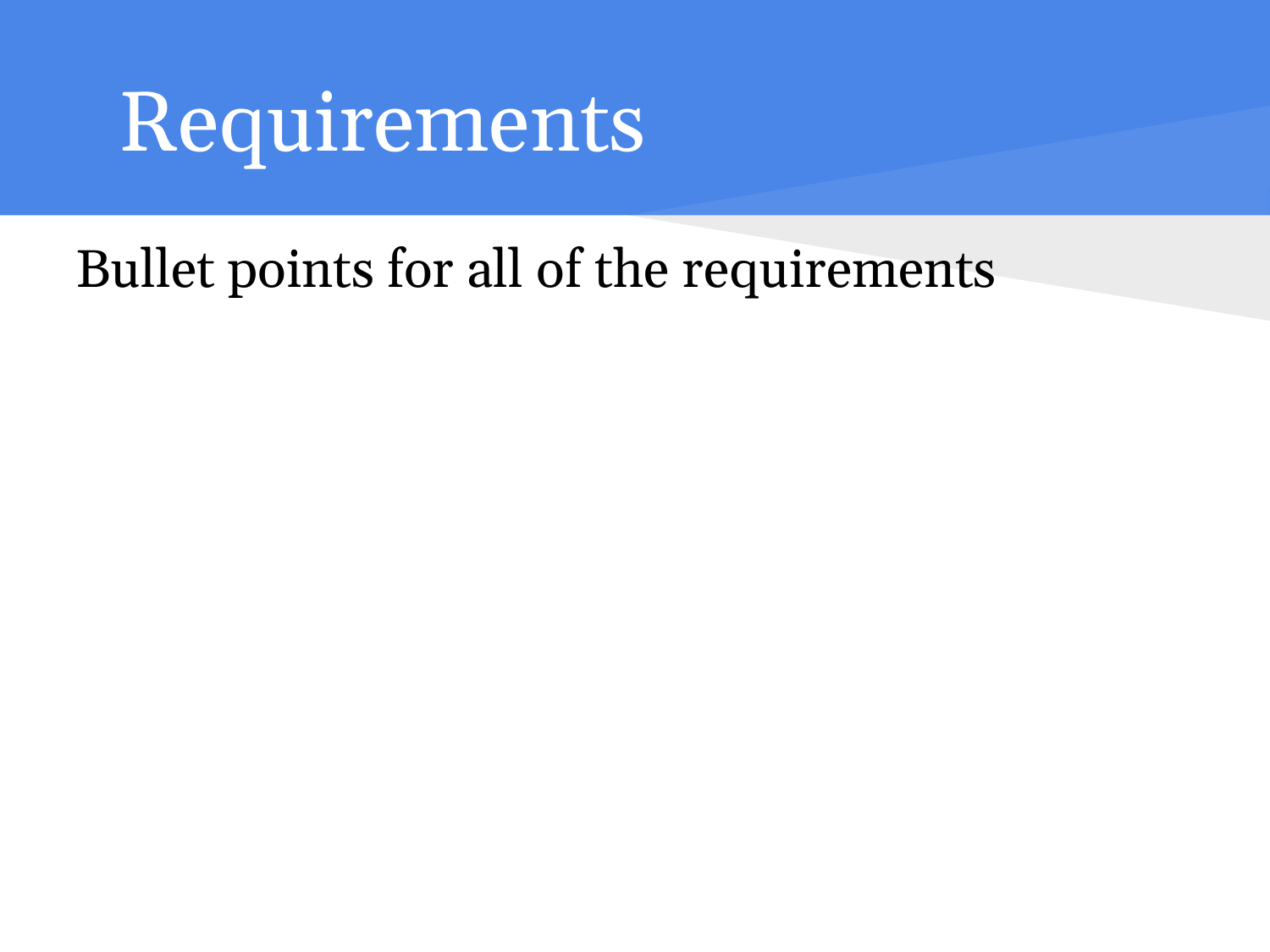

# Requirements
Bullet points for all of the requirements